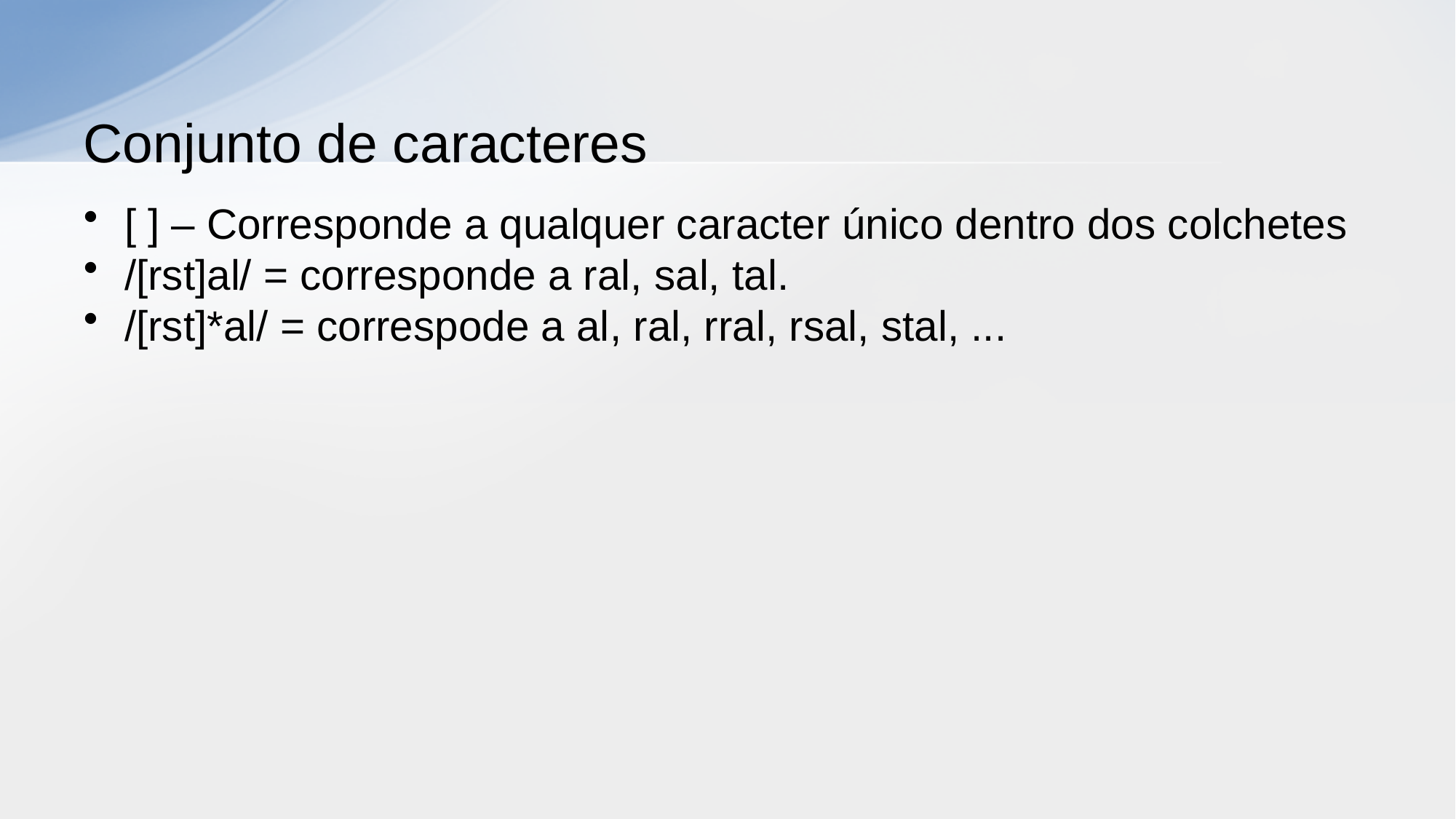

# Conjunto de caracteres
[ ] – Corresponde a qualquer caracter único dentro dos colchetes
/[rst]al/ = corresponde a ral, sal, tal.
/[rst]*al/ = correspode a al, ral, rral, rsal, stal, ...